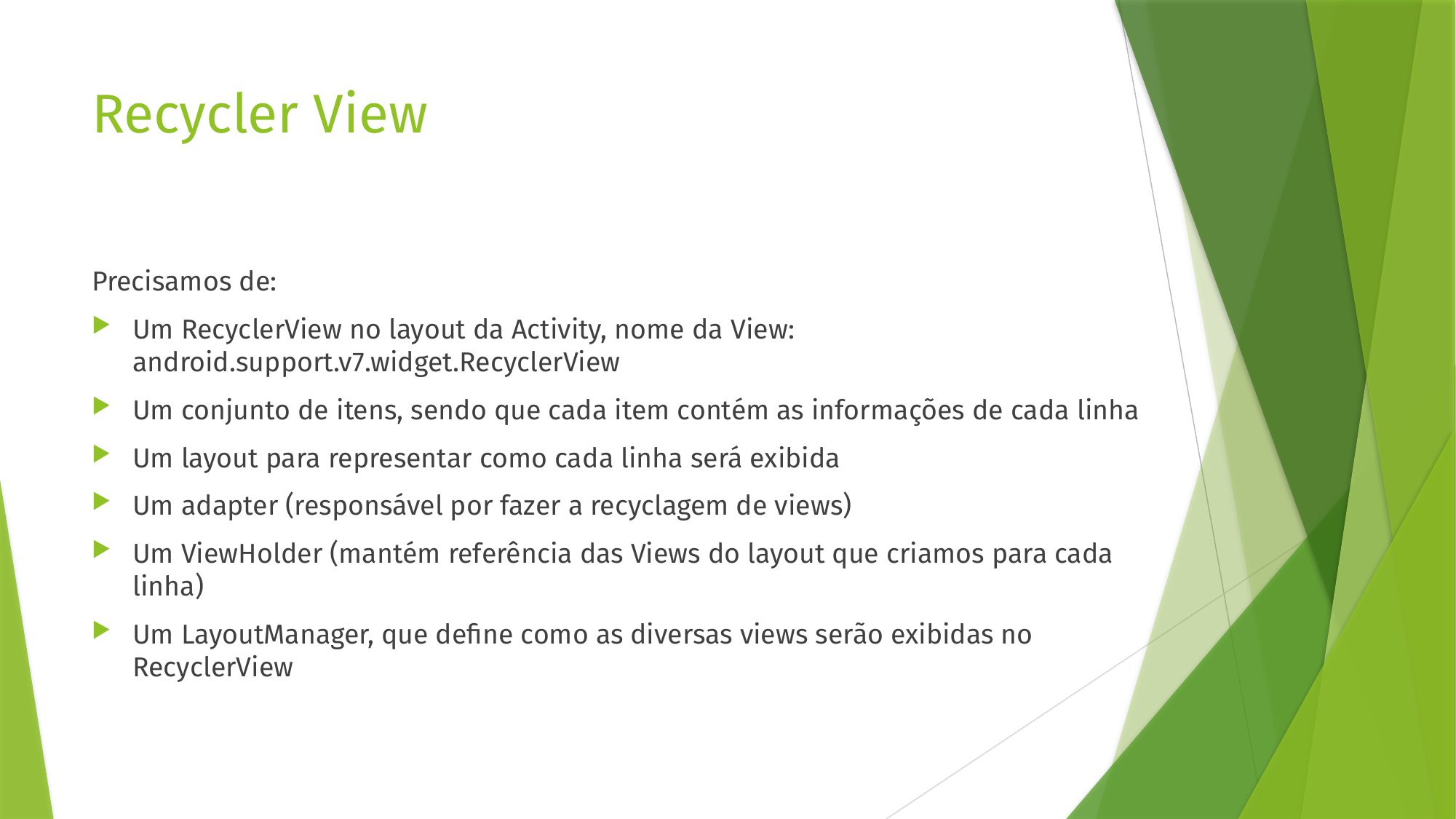

# Recycler View
Precisamos de:
Um RecyclerView no layout da Activity, nome da View: android.support.v7.widget.RecyclerView
Um conjunto de itens, sendo que cada item contém as informações de cada linha
Um layout para representar como cada linha será exibida
Um adapter (responsável por fazer a recyclagem de views)
Um ViewHolder (mantém referência das Views do layout que criamos para cada linha)
Um LayoutManager, que define como as diversas views serão exibidas no RecyclerView